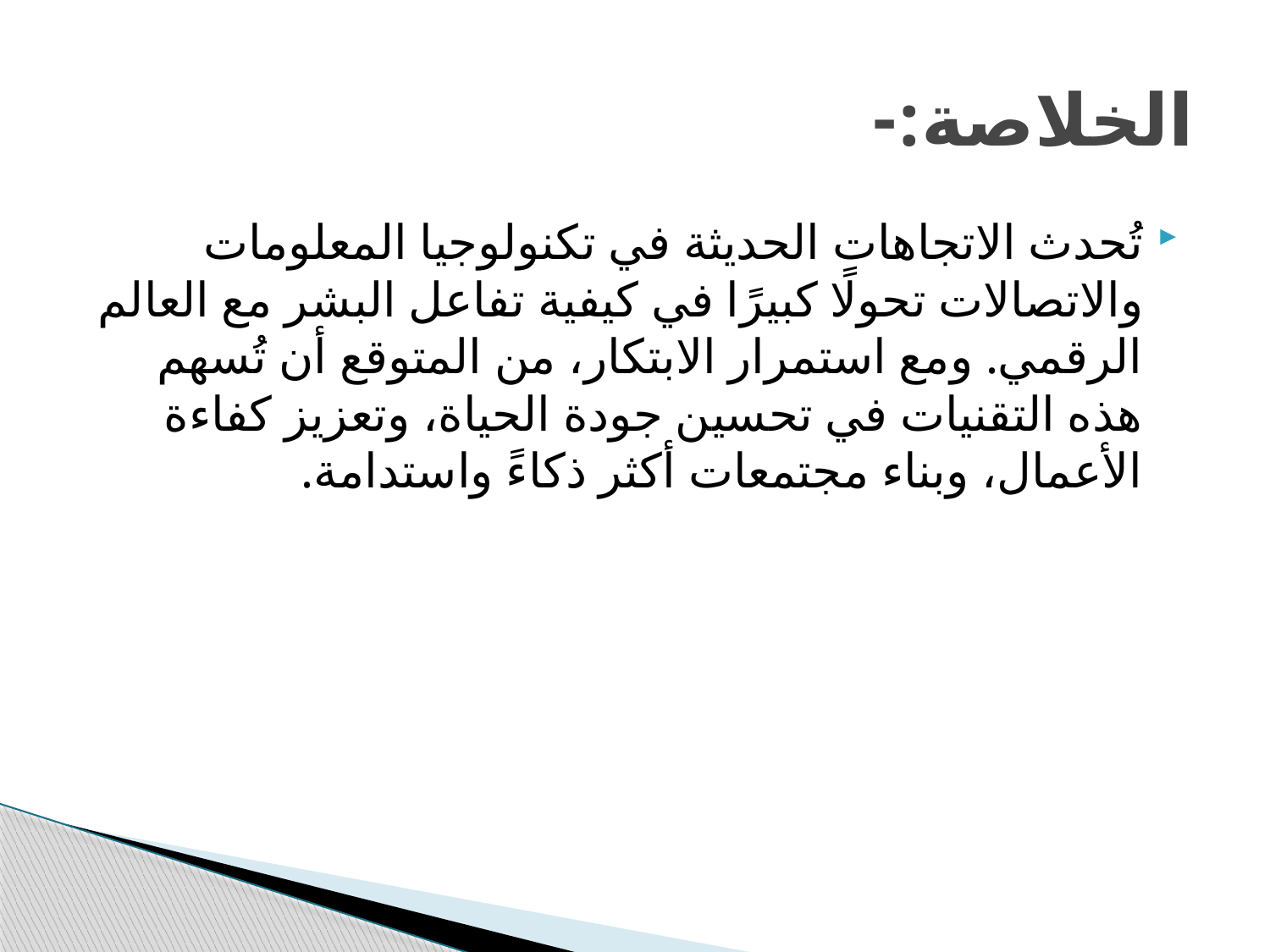

# الخلاصة:-
تُحدث الاتجاهات الحديثة في تكنولوجيا المعلومات والاتصالات تحولًا كبيرًا في كيفية تفاعل البشر مع العالم الرقمي. ومع استمرار الابتكار، من المتوقع أن تُسهم هذه التقنيات في تحسين جودة الحياة، وتعزيز كفاءة الأعمال، وبناء مجتمعات أكثر ذكاءً واستدامة.